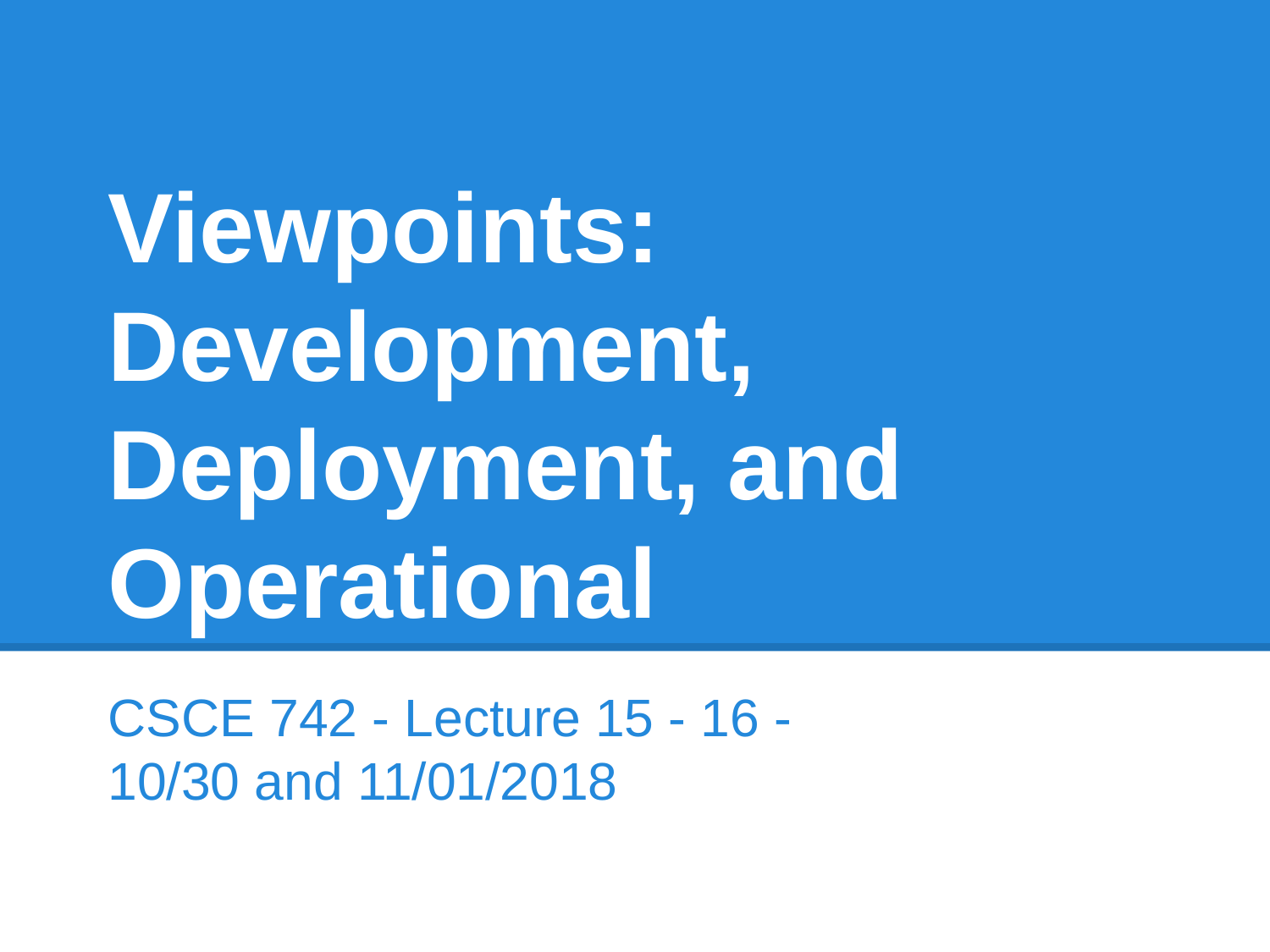

# Viewpoints: Development, Deployment, and Operational
CSCE 742 - Lecture 15 - 16 -
10/30 and 11/01/2018